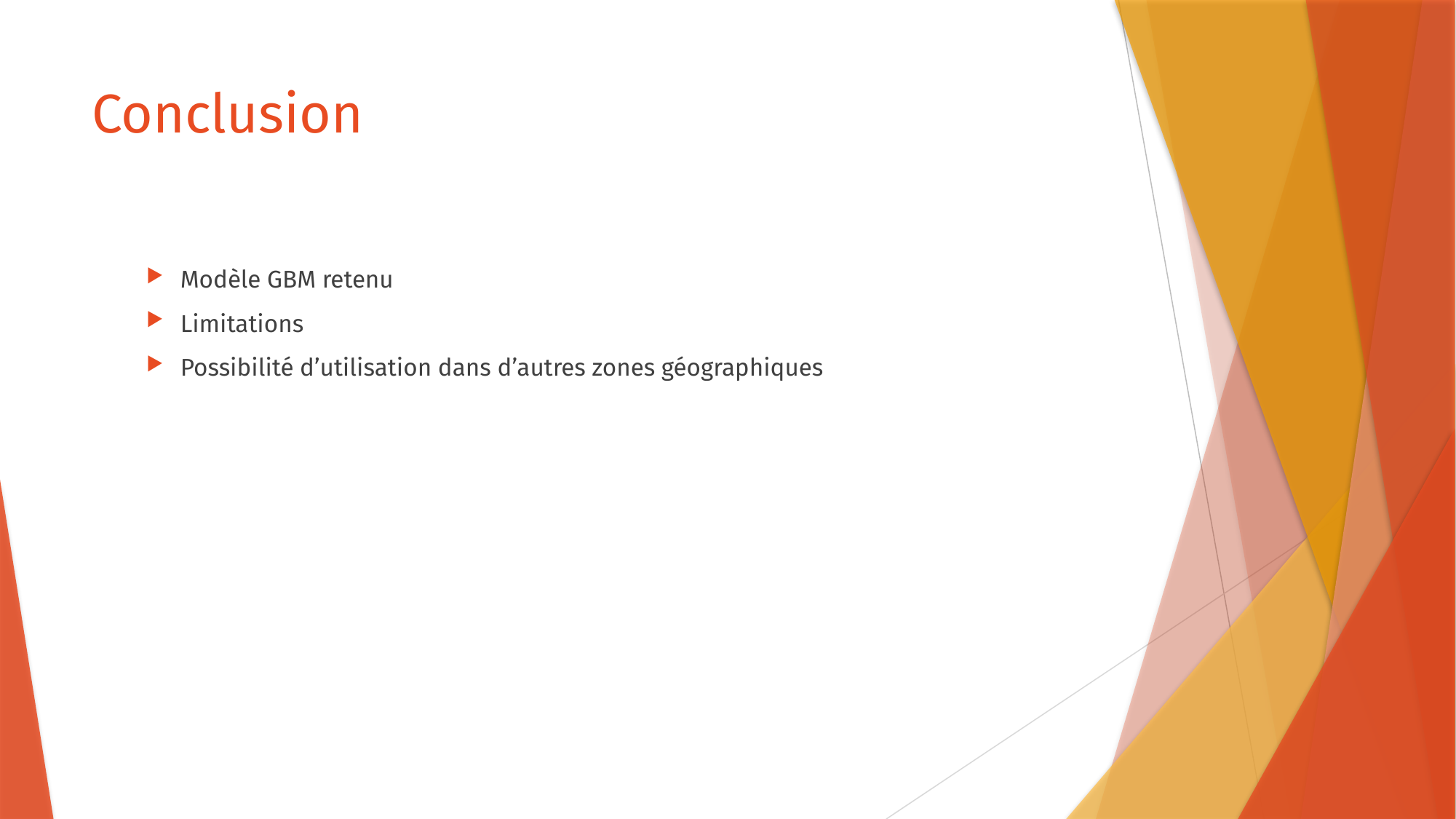

# Conclusion
Modèle GBM retenu
Limitations
Possibilité d’utilisation dans d’autres zones géographiques